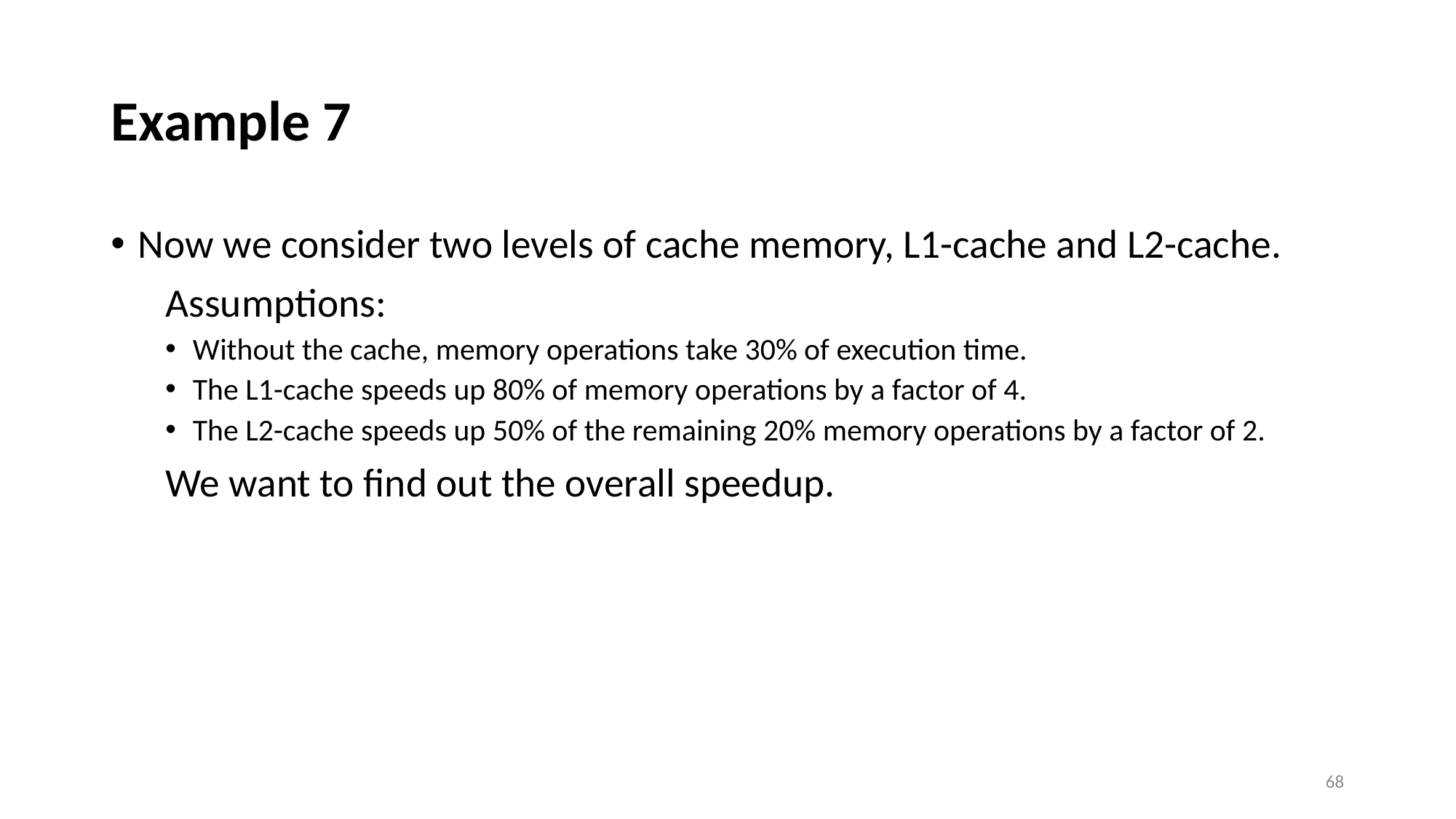

# Example 7
Now we consider two levels of cache memory, L1-cache and L2-cache.
      Assumptions:
Without the cache, memory operations take 30% of execution time.
The L1-cache speeds up 80% of memory operations by a factor of 4.
The L2-cache speeds up 50% of the remaining 20% memory operations by a factor of 2.
      We want to find out the overall speedup.
68